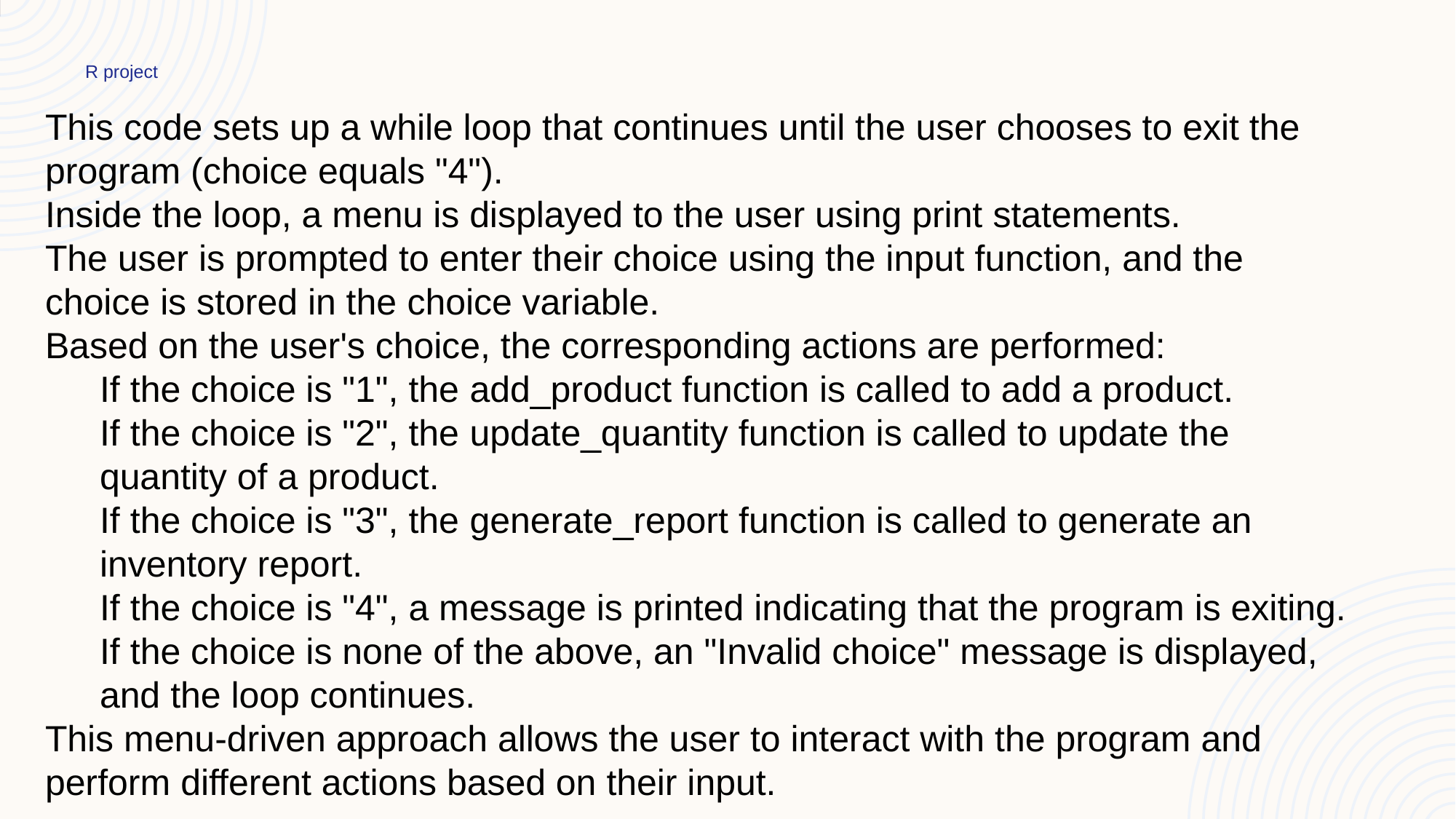

This code sets up a while loop that continues until the user chooses to exit the program (choice equals "4").
Inside the loop, a menu is displayed to the user using print statements.
The user is prompted to enter their choice using the input function, and the choice is stored in the choice variable.
Based on the user's choice, the corresponding actions are performed:
If the choice is "1", the add_product function is called to add a product.
If the choice is "2", the update_quantity function is called to update the quantity of a product.
If the choice is "3", the generate_report function is called to generate an inventory report.
If the choice is "4", a message is printed indicating that the program is exiting.
If the choice is none of the above, an "Invalid choice" message is displayed, and the loop continues.
This menu-driven approach allows the user to interact with the program and perform different actions based on their input.

R project
19